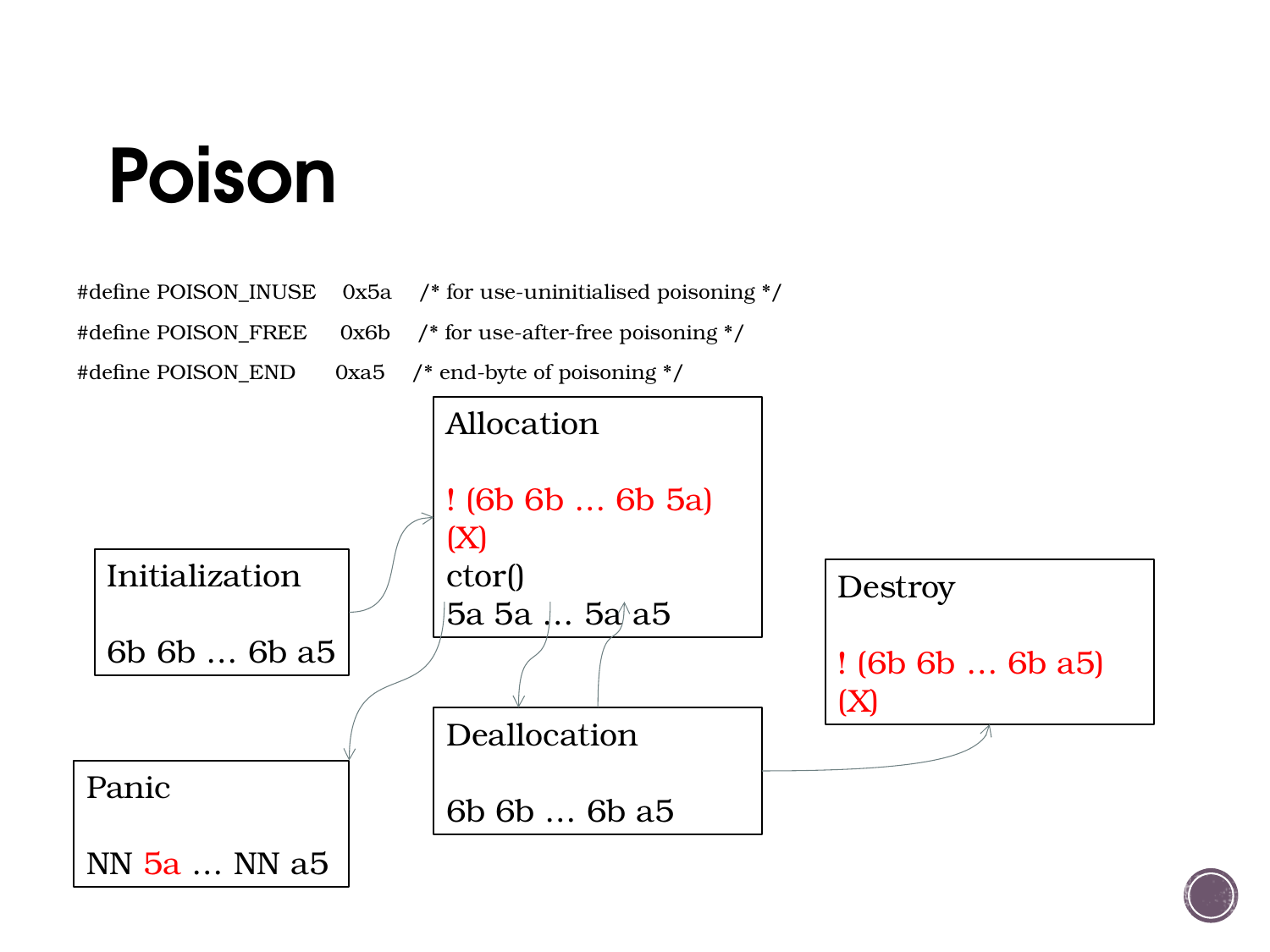

# Poison
#define POISON_INUSE    0x5a    /* for use-uninitialised poisoning */
#define POISON_FREE     0x6b    /* for use-after-free poisoning */
#define POISON_END      0xa5    /* end-byte of poisoning */

Allocation

! (6b 6b … 6b 5a) (X)
ctor()
5a 5a … 5a a5
Initialization

6b 6b … 6b a5
Destroy

! (6b 6b … 6b a5) (X)
Deallocation

6b 6b … 6b a5
Panic

NN 5a … NN a5